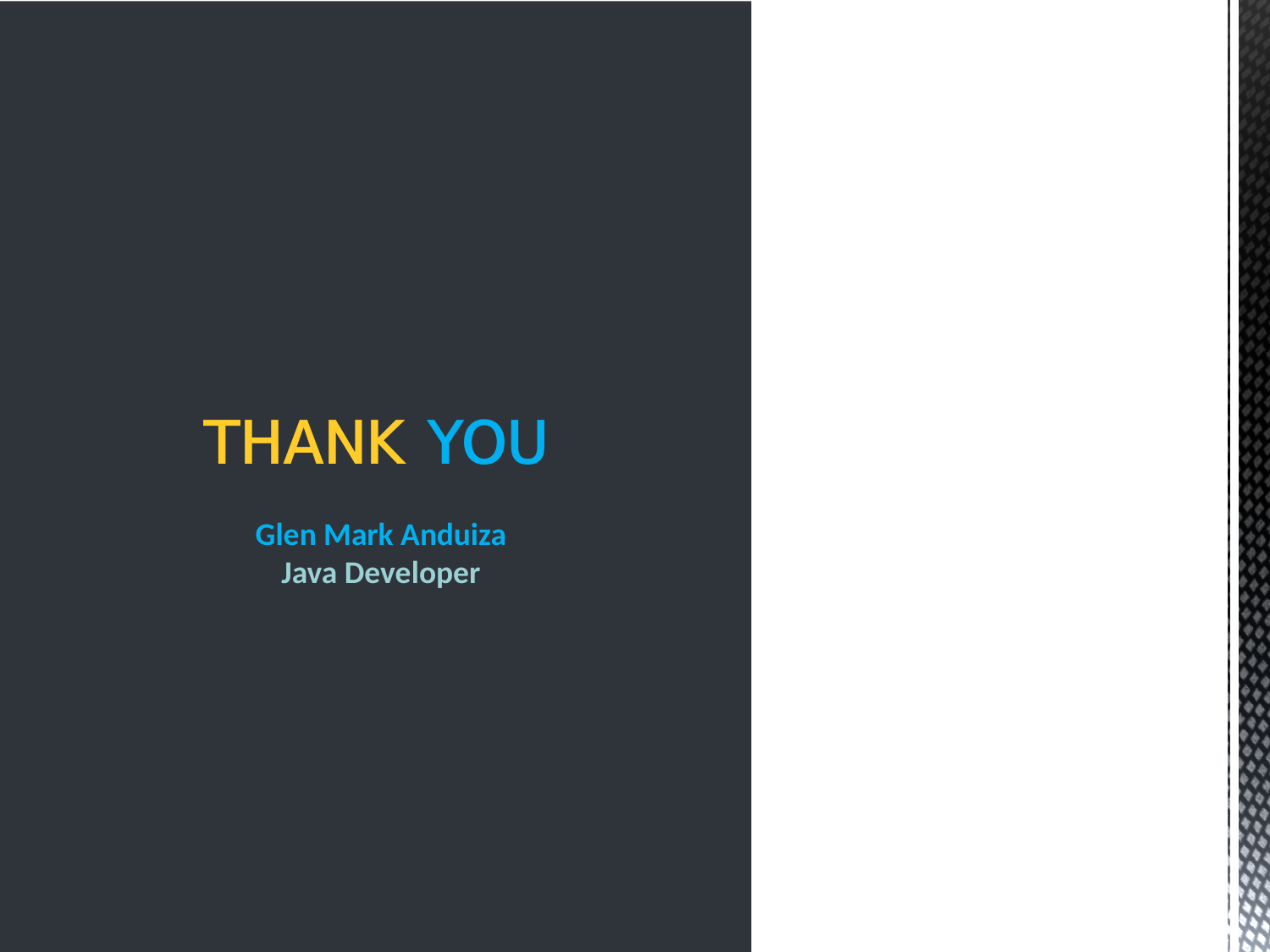

# THANK YOU
Glen Mark Anduiza
Java Developer